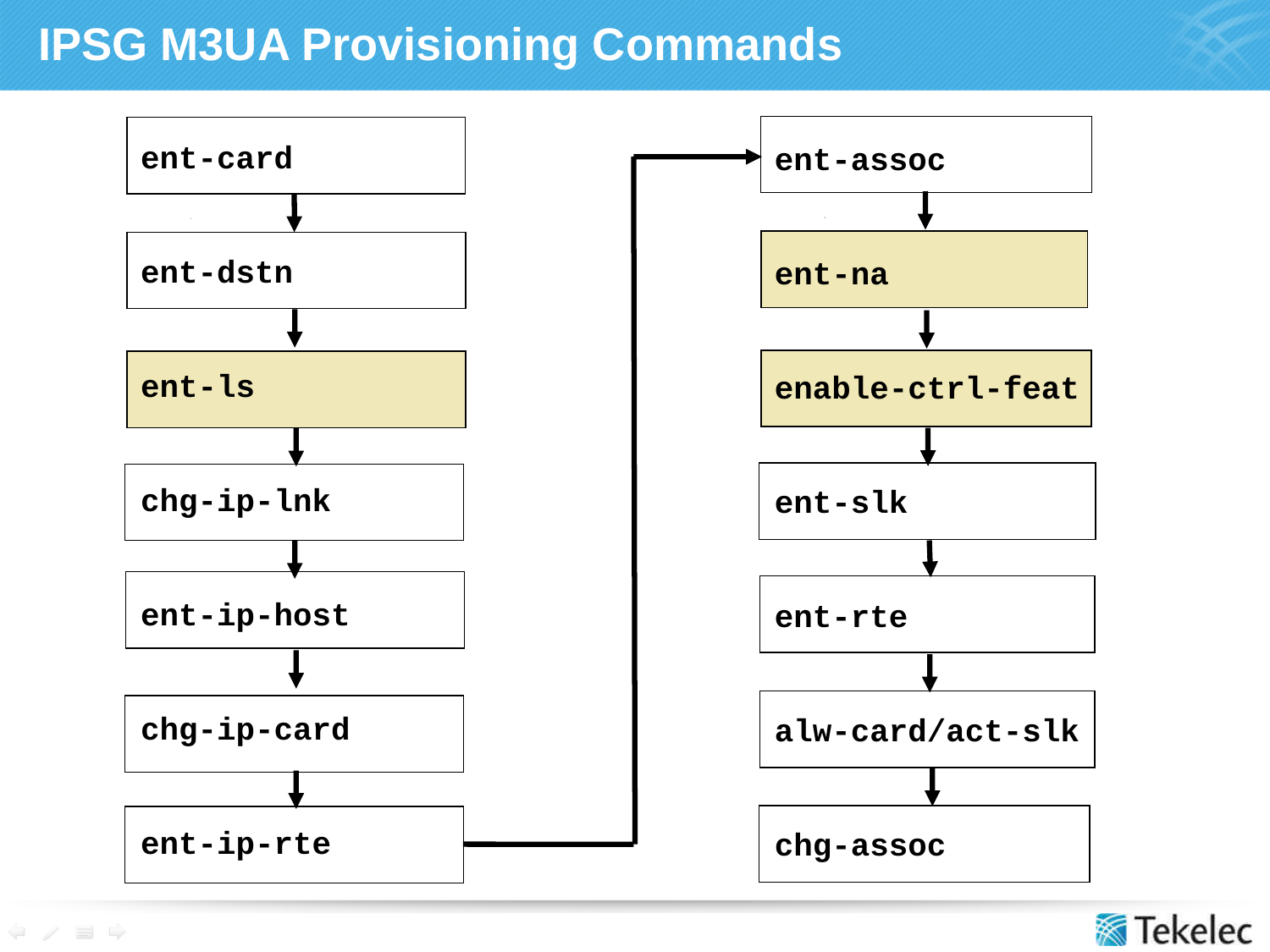

# IPSG M3UA Provisioning Commands

ent-card

ent-dstn

ent-ls

chg-ip-lnk

ent-ip-host

chg-ip-card

ent-ip-rte
ent-assoc

ent-na

enable-ctrl-feat

ent-slk

ent-rte

alw-card/act-slk

chg-assoc